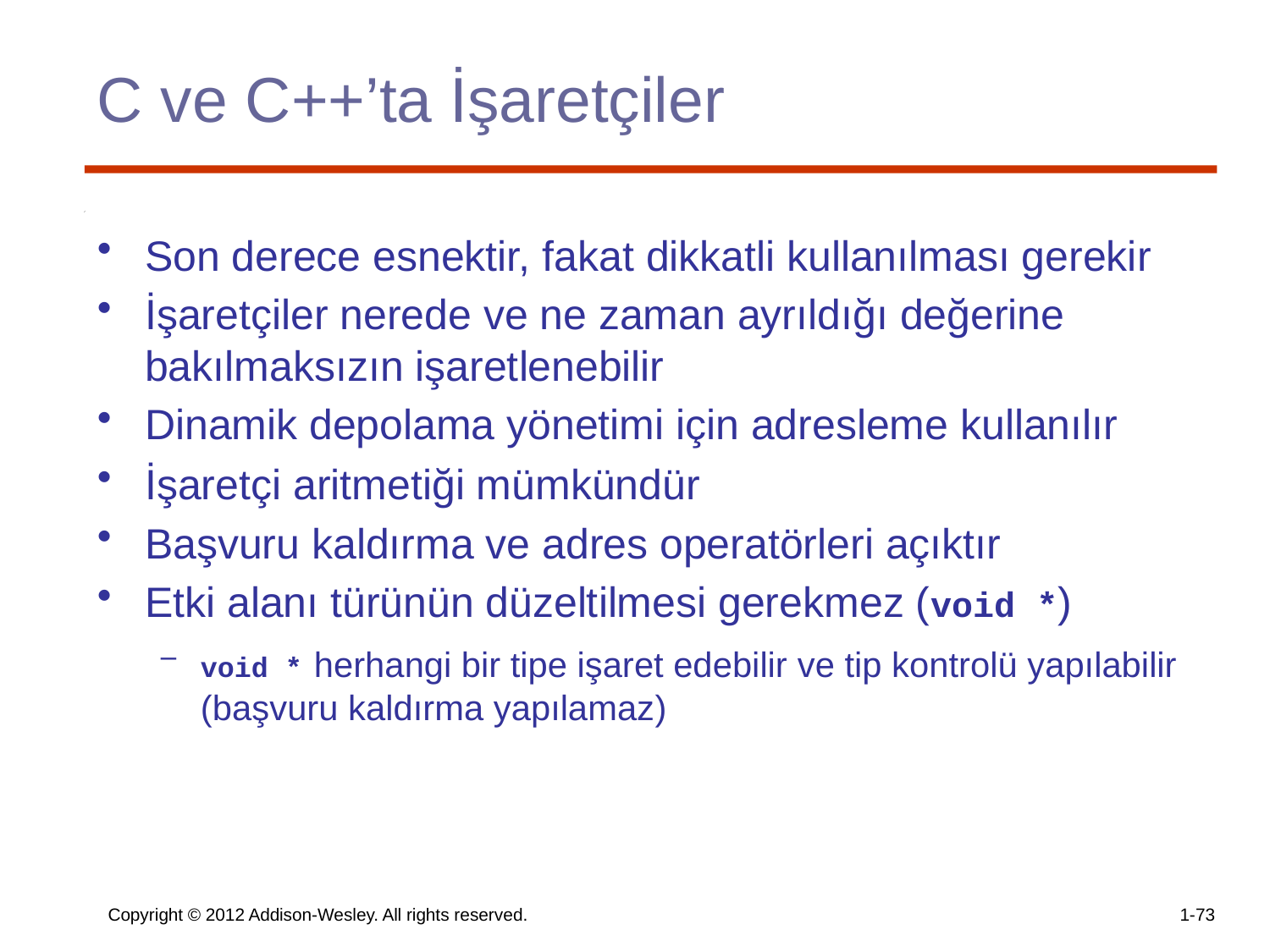

# C ve C++’ta İşaretçiler
Son derece esnektir, fakat dikkatli kullanılması gerekir
İşaretçiler nerede ve ne zaman ayrıldığı değerine bakılmaksızın işaretlenebilir
Dinamik depolama yönetimi için adresleme kullanılır
İşaretçi aritmetiği mümkündür
Başvuru kaldırma ve adres operatörleri açıktır
Etki alanı türünün düzeltilmesi gerekmez (void *)
void * herhangi bir tipe işaret edebilir ve tip kontrolü yapılabilir (başvuru kaldırma yapılamaz)
Copyright © 2012 Addison-Wesley. All rights reserved.
1-73